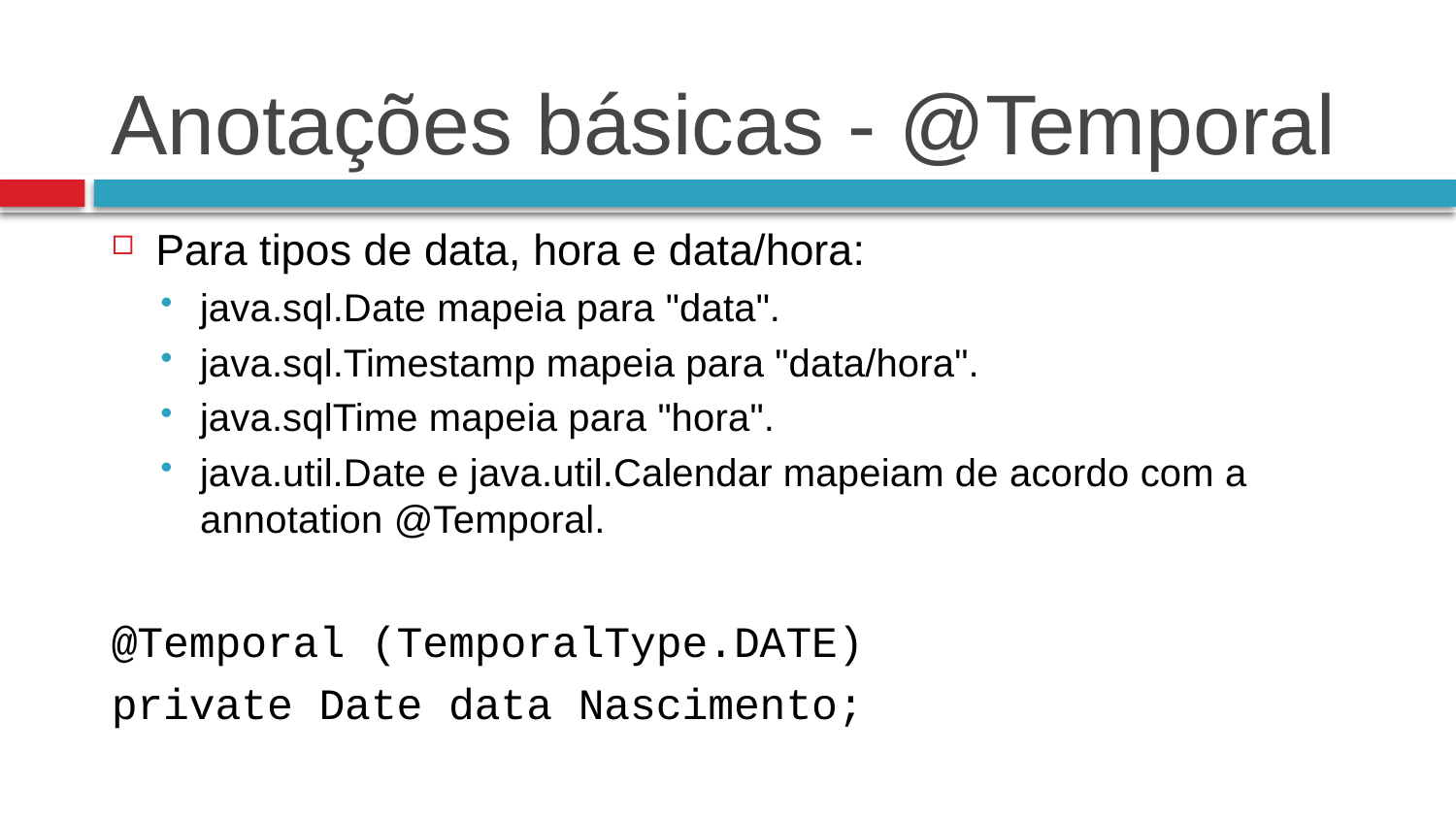

# Anotações básicas - @Temporal
Para tipos de data, hora e data/hora:
java.sql.Date mapeia para "data".
java.sql.Timestamp mapeia para "data/hora".
java.sqlTime mapeia para "hora".
java.util.Date e java.util.Calendar mapeiam de acordo com a annotation @Temporal.

@Temporal (TemporalType.DATE)
private Date data Nascimento;